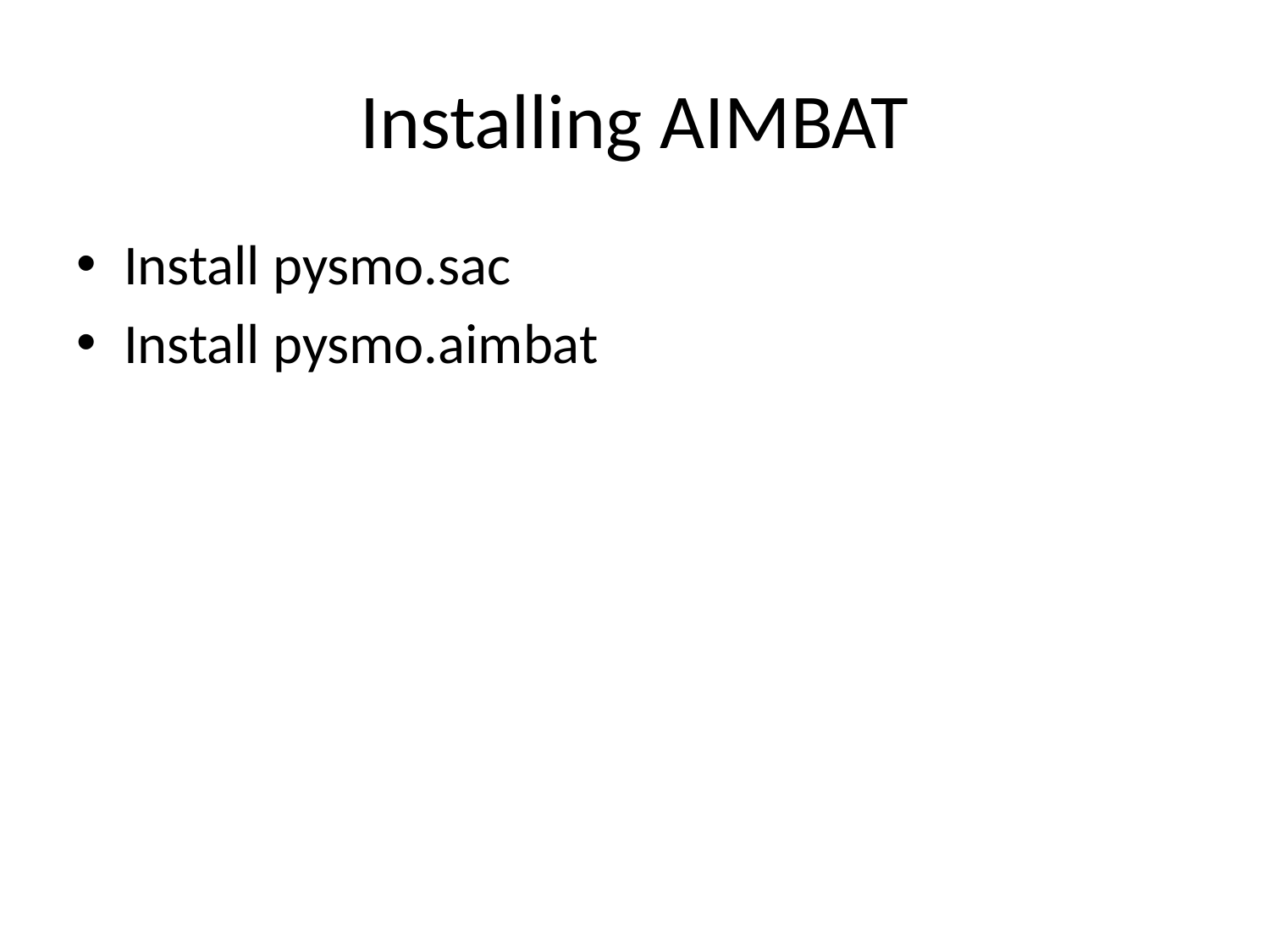

# Installing AIMBAT
Install pysmo.sac
Install pysmo.aimbat